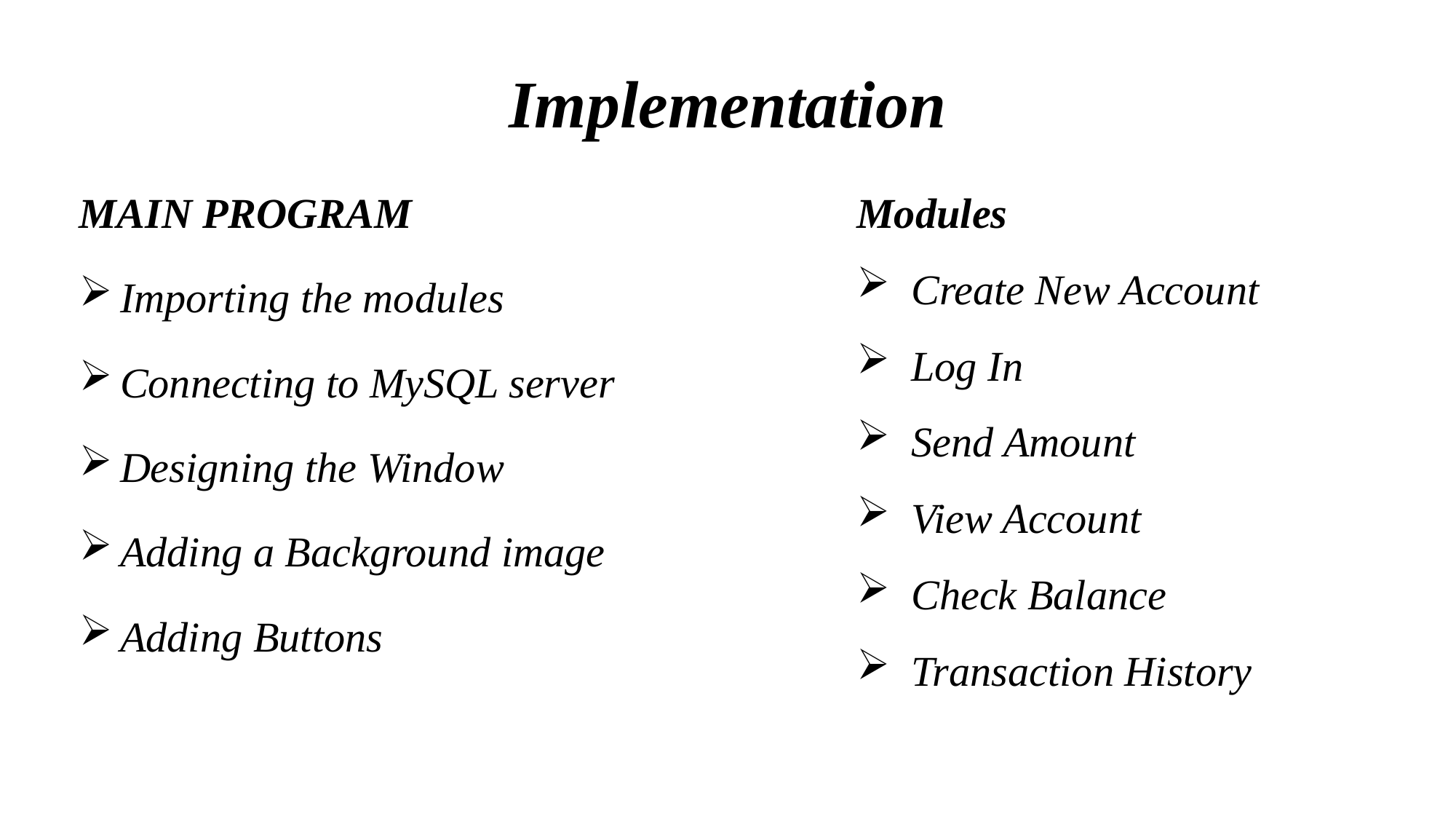

# Implementation
MAIN PROGRAM
Importing the modules
Connecting to MySQL server
Designing the Window
Adding a Background image
Adding Buttons

Modules
Create New Account
Log In
Send Amount
View Account
Check Balance
Transaction History